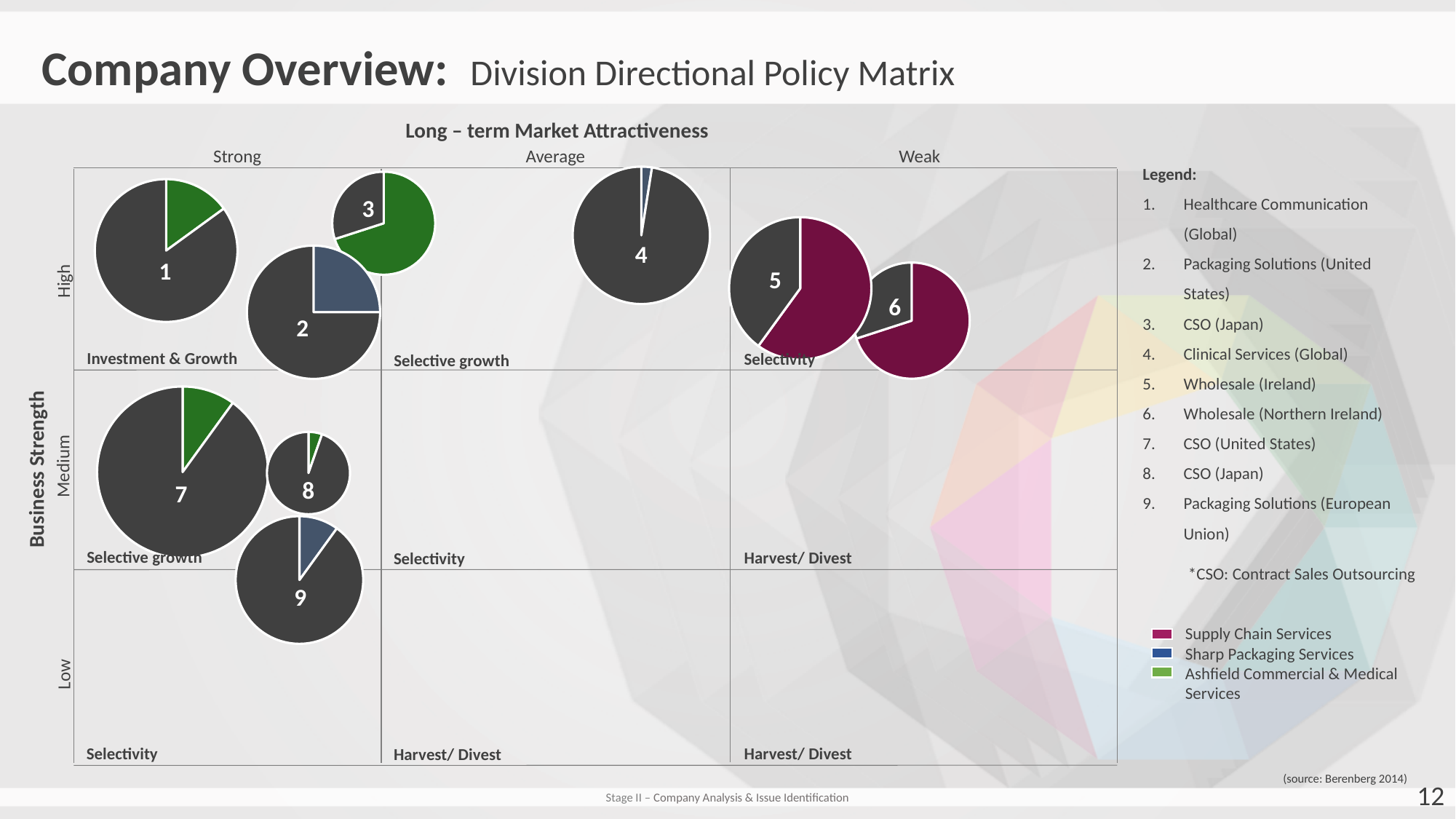

Company Overview:  Division Directional Policy Matrix
Long – term Market Attractiveness
Weak
Average
Strong
Legend:
Healthcare Communication (Global)
Packaging Solutions (United States)
CSO (Japan)
Clinical Services (Global)
Wholesale (Ireland)
Wholesale (Northern Ireland)
CSO (United States)
CSO (Japan)
Packaging Solutions (European Union)

*CSO: Contract Sales Outsourcing

	Supply Chain Services
	Sharp Packaging Services
Ashfield Commercial & Medical Services

### Chart

| Category |  |  |  |  |  |  |
|---|---|---|---|---|---|---|
4

### Chart

| Category |  |
|---|---|
3

### Chart

| Category |  |  |  |  |  |  |
|---|---|---|---|---|---|---|
1

### Chart

| Category |  |  |  |  |  |  |
|---|---|---|---|---|---|---|
5

### Chart

| Category |  |  |  |  |  |  |
|---|---|---|---|---|---|---|
2

### Chart

| Category |  |  |  |  |  |  |
|---|---|---|---|---|---|---|
6
High
Investment & Growth
Selectivity
Selective growth

### Chart

| Category |  |  |  |  |  |  |
|---|---|---|---|---|---|---|
7

### Chart

| Category |  |  |  |  |  |  |  |  |  |  |  |  |
|---|---|---|---|---|---|---|---|---|---|---|---|---|
8
Medium
Business Strength

### Chart

| Category |  |  |  |  |  |  |
|---|---|---|---|---|---|---|
9
Selective growth
Harvest/ Divest
Selectivity

Low

Selectivity
Harvest/ Divest
Harvest/ Divest
(source: Berenberg 2014)
12